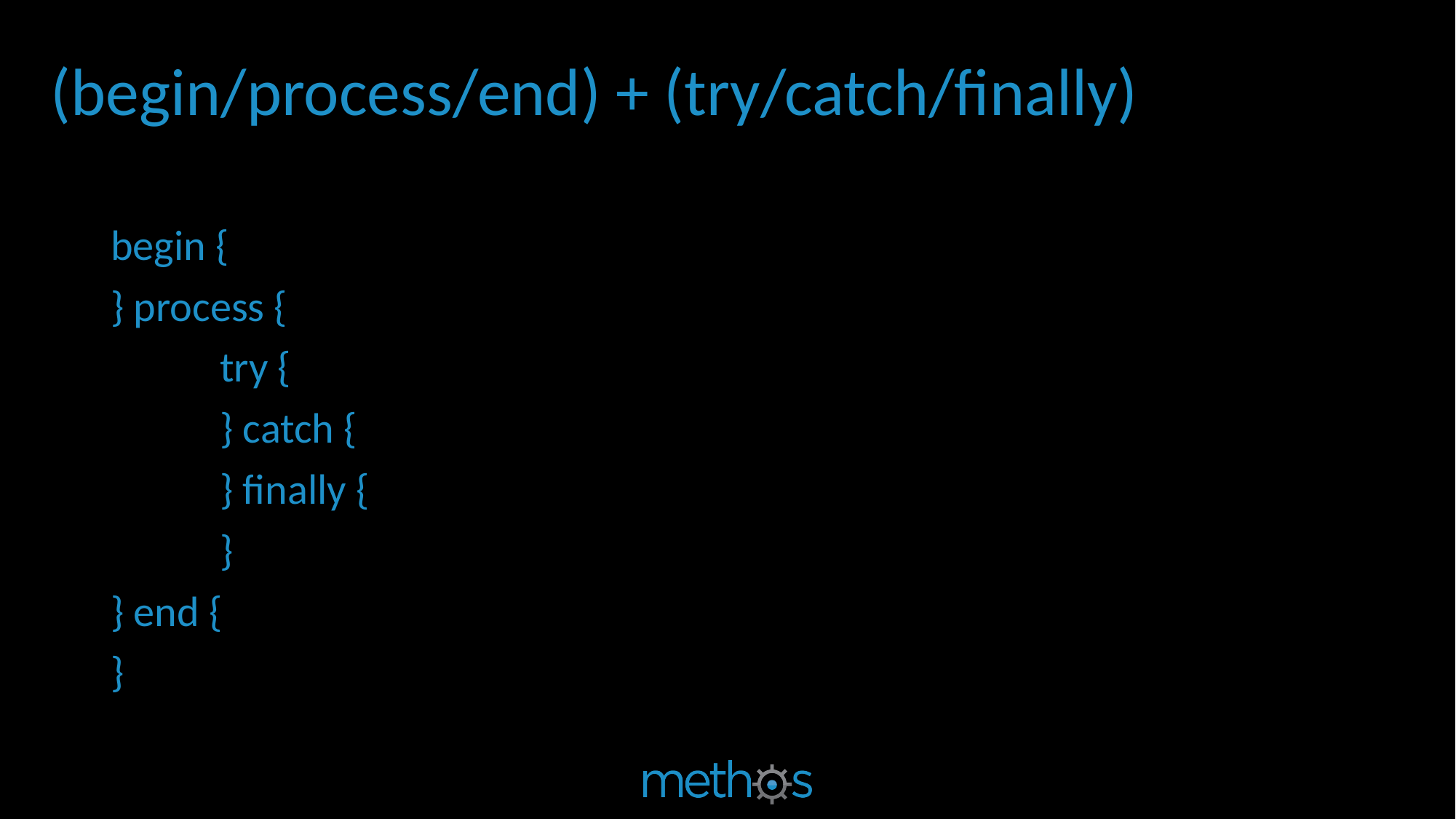

# (begin/process/end) + (try/catch/finally)
begin {
} process {
	try {
	} catch {
	} finally {
	}
} end {
}